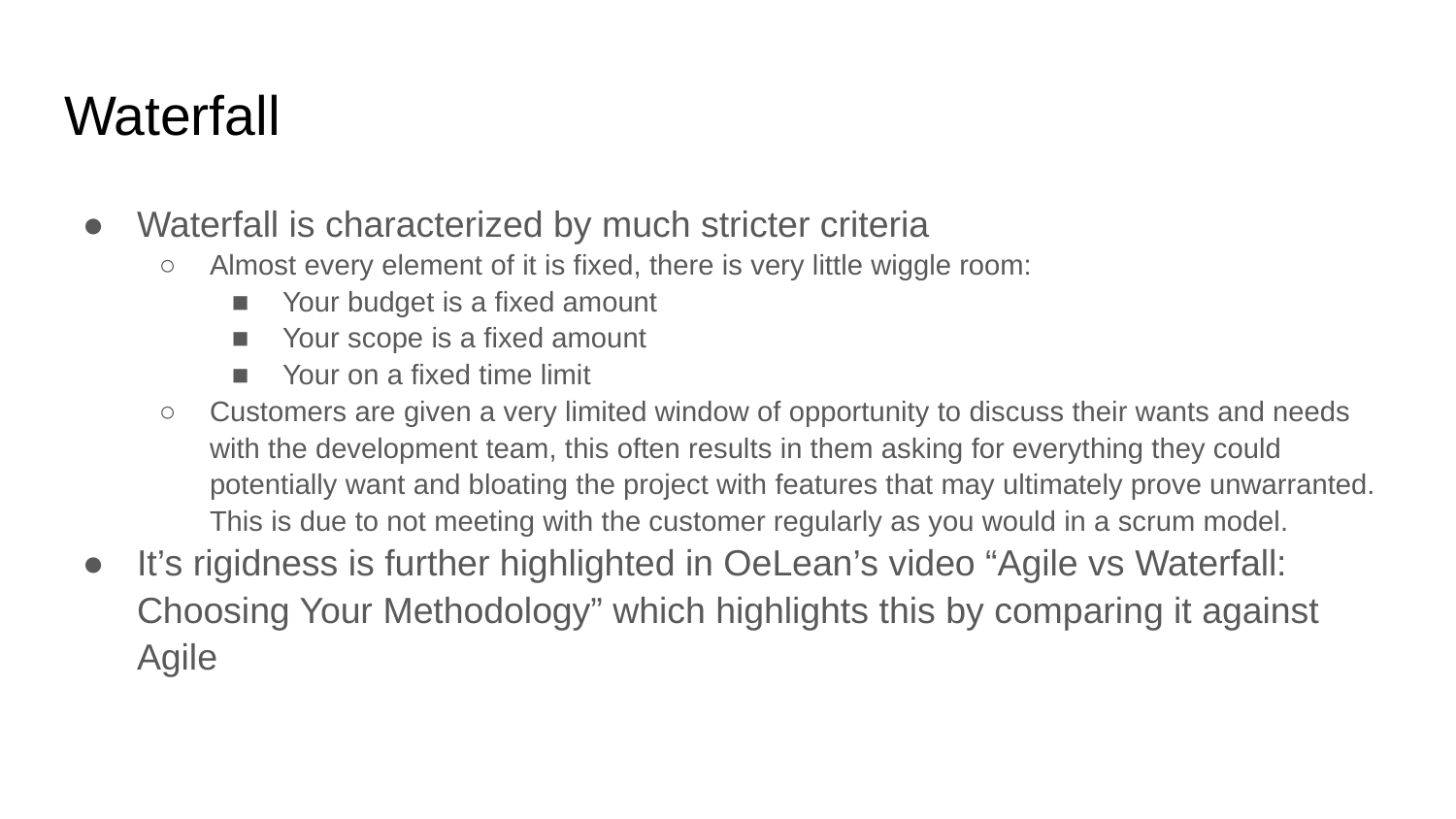

# Waterfall
Waterfall is characterized by much stricter criteria
Almost every element of it is fixed, there is very little wiggle room:
Your budget is a fixed amount
Your scope is a fixed amount
Your on a fixed time limit
Customers are given a very limited window of opportunity to discuss their wants and needs with the development team, this often results in them asking for everything they could potentially want and bloating the project with features that may ultimately prove unwarranted. This is due to not meeting with the customer regularly as you would in a scrum model.
It’s rigidness is further highlighted in OeLean’s video “Agile vs Waterfall: Choosing Your Methodology” which highlights this by comparing it against Agile